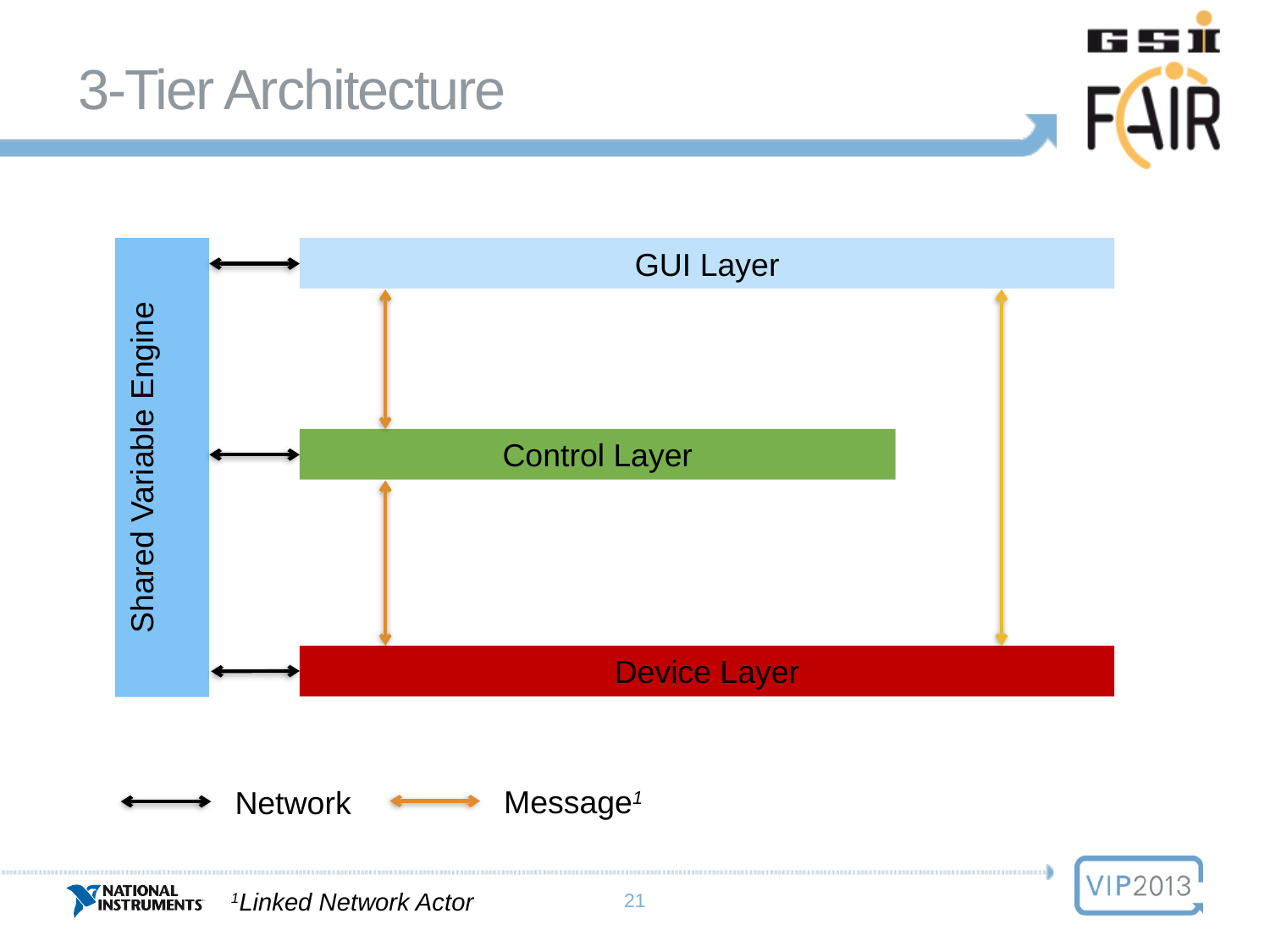

# 3-Tier Architecture
GUI Layer
Shared Variable Engine
Control Layer
Device Layer
Message1
Network
1Linked Network Actor